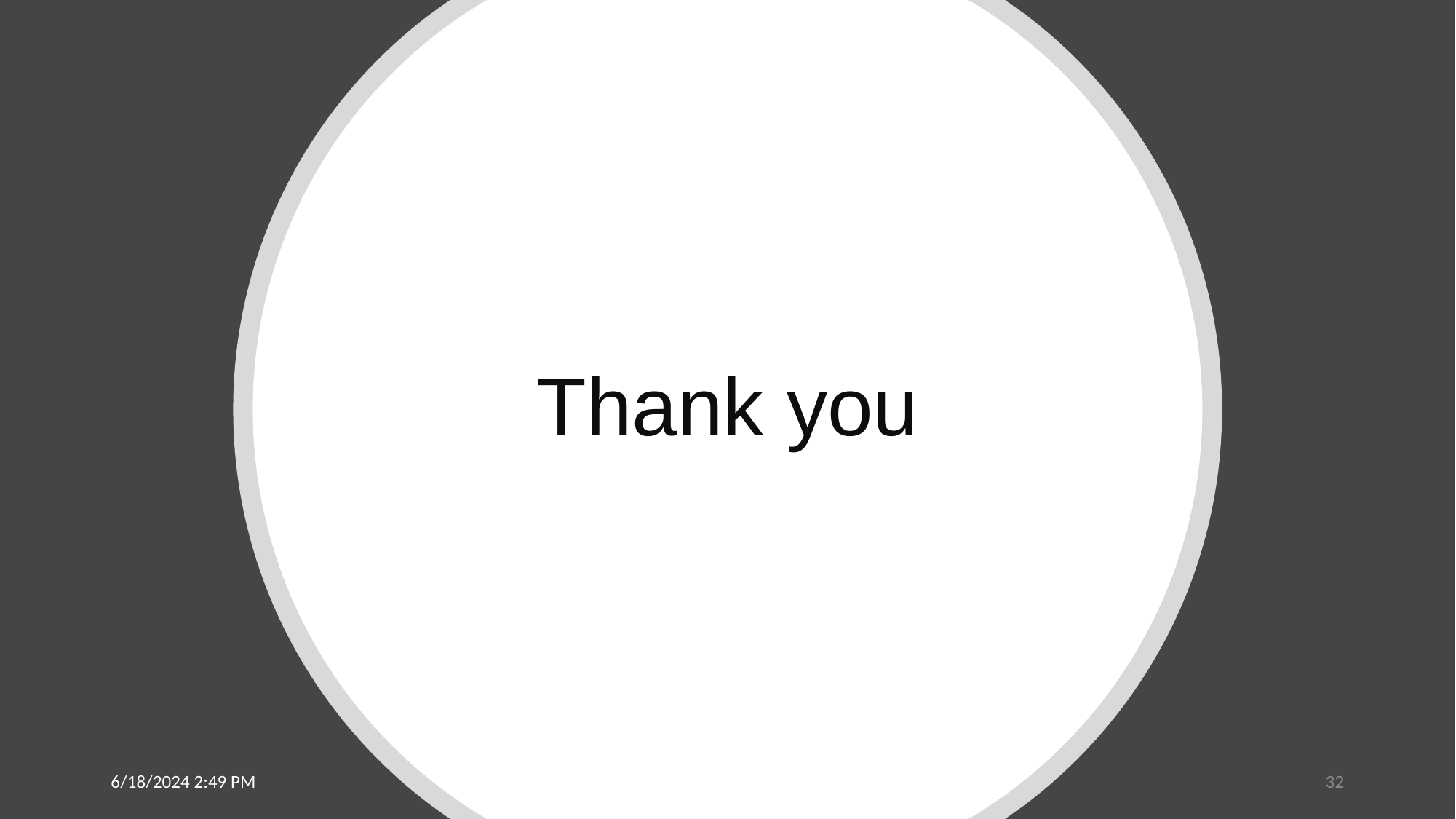

# Thank you
6/18/2024 2:49 PM
32